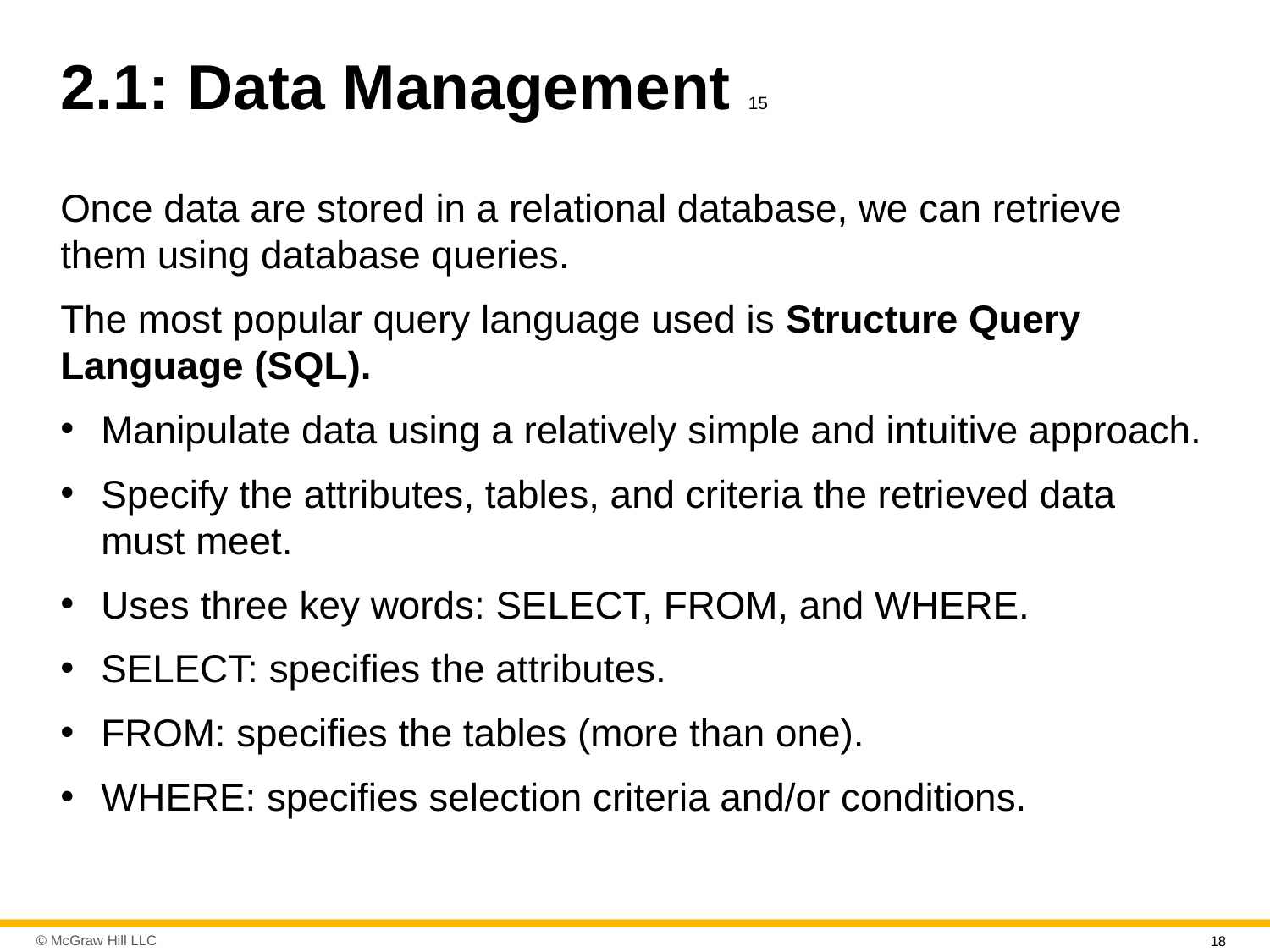

# 2.1: Data Management 15
Once data are stored in a relational database, we can retrieve them using database queries.
The most popular query language used is Structure Query Language (S Q L).
Manipulate data using a relatively simple and intuitive approach.
Specify the attributes, tables, and criteria the retrieved data must meet.
Uses three key words: SELECT, FROM, and WHERE.
SELECT: specifies the attributes.
FROM: specifies the tables (more than one).
WHERE: specifies selection criteria and/or conditions.
18